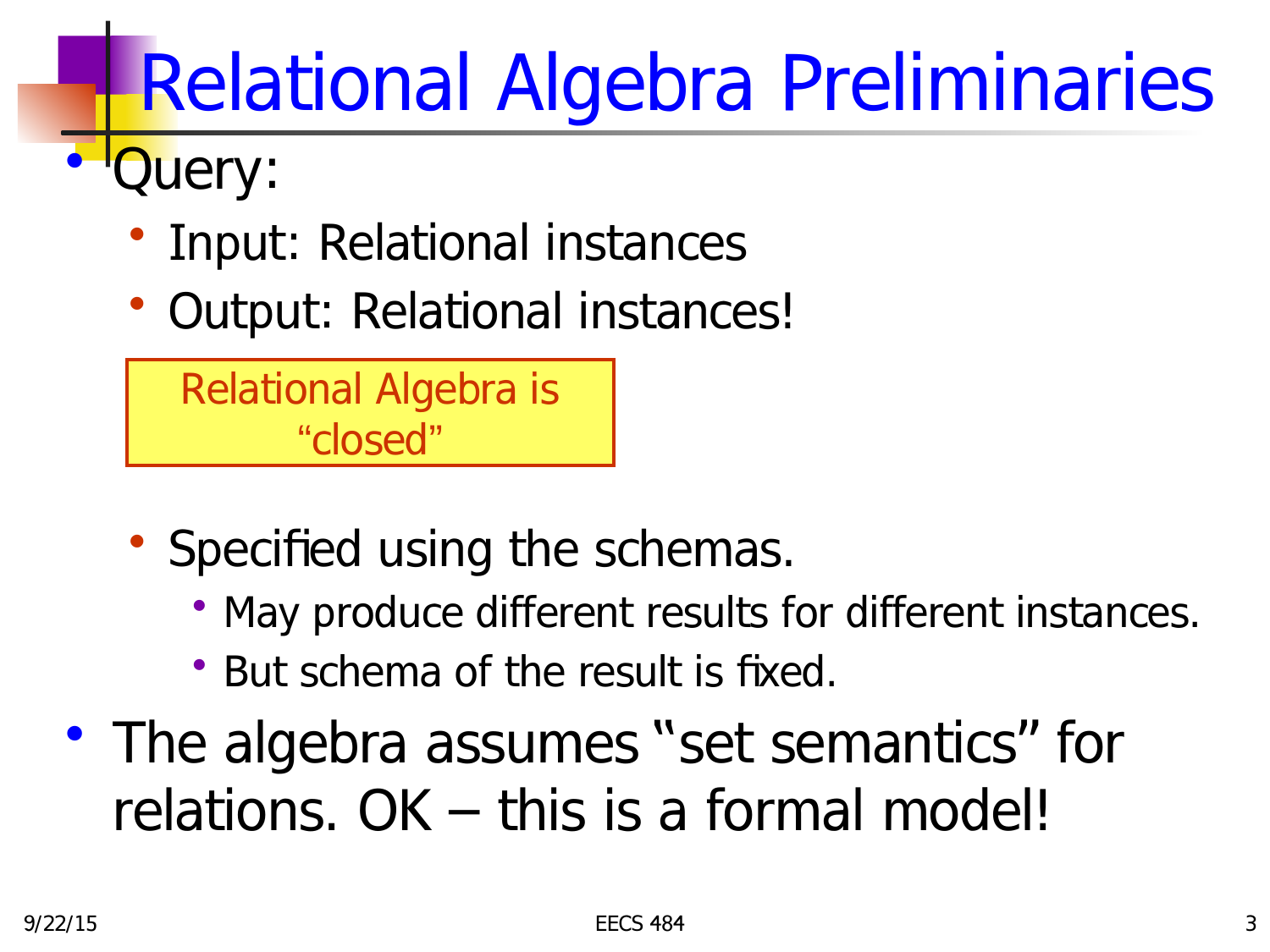

# Relational Algebra Preliminaries
Query:
Input: Relational instances
Output: Relational instances!

Specified using the schemas.
May produce different results for different instances.
But schema of the result is fixed.
The algebra assumes “set semantics” for relations. OK – this is a formal model!
Relational Algebra is
“closed”
9/22/15
EECS 484
3